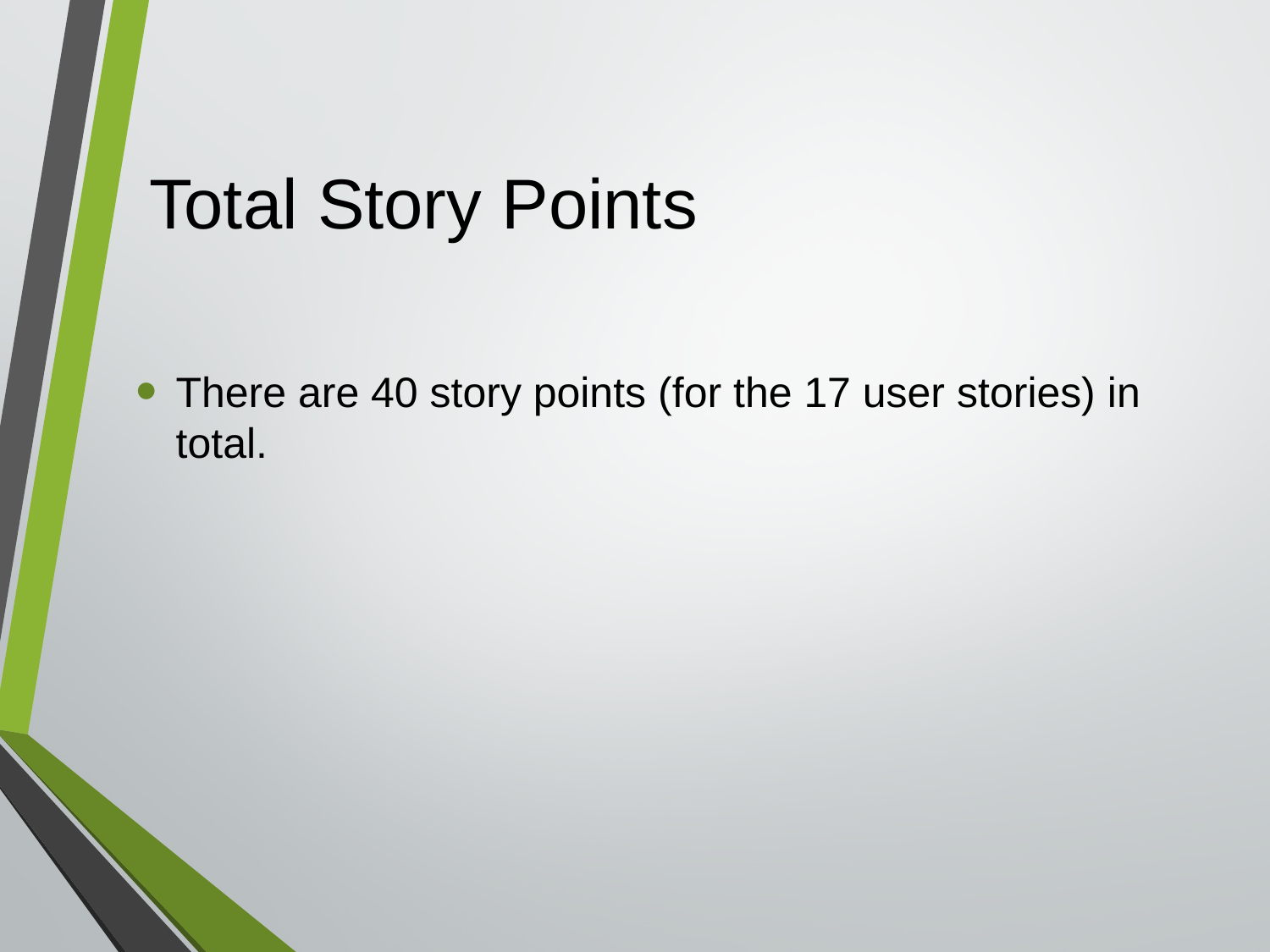

# Total Story Points
There are 40 story points (for the 17 user stories) in total.